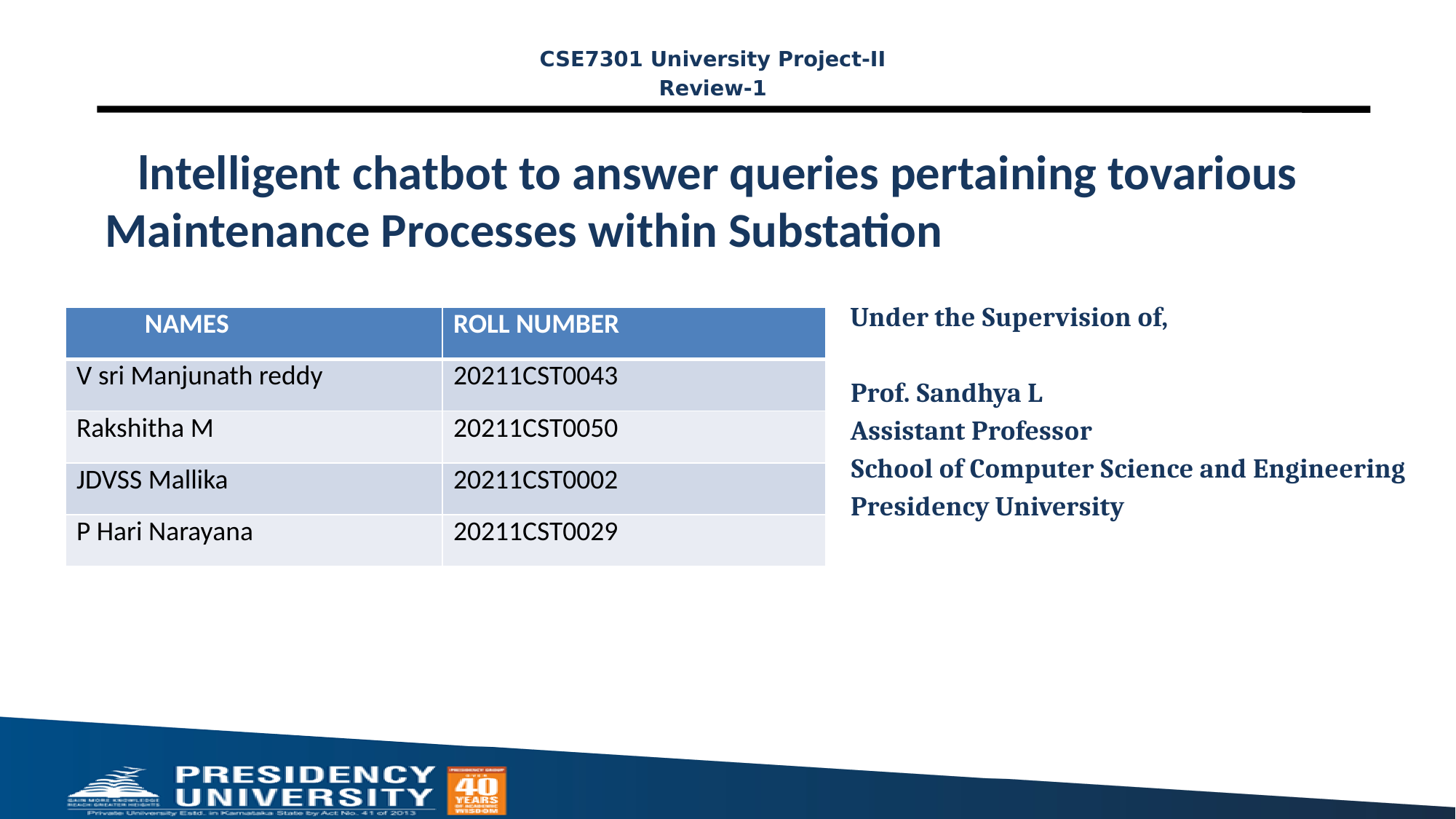

CSE7301 University Project-II
Review-1
# lntelligent chatbot to answer queries pertaining tovarious Maintenance Processes within Substation
Under the Supervision of,

Prof. Sandhya L
Assistant Professor
School of Computer Science and Engineering
Presidency University
| NAMES | ROLL NUMBER |
| --- | --- |
| V sri Manjunath reddy | 20211CST0043 |
| Rakshitha M | 20211CST0050 |
| JDVSS Mallika | 20211CST0002 |
| P Hari Narayana | 20211CST0029 |